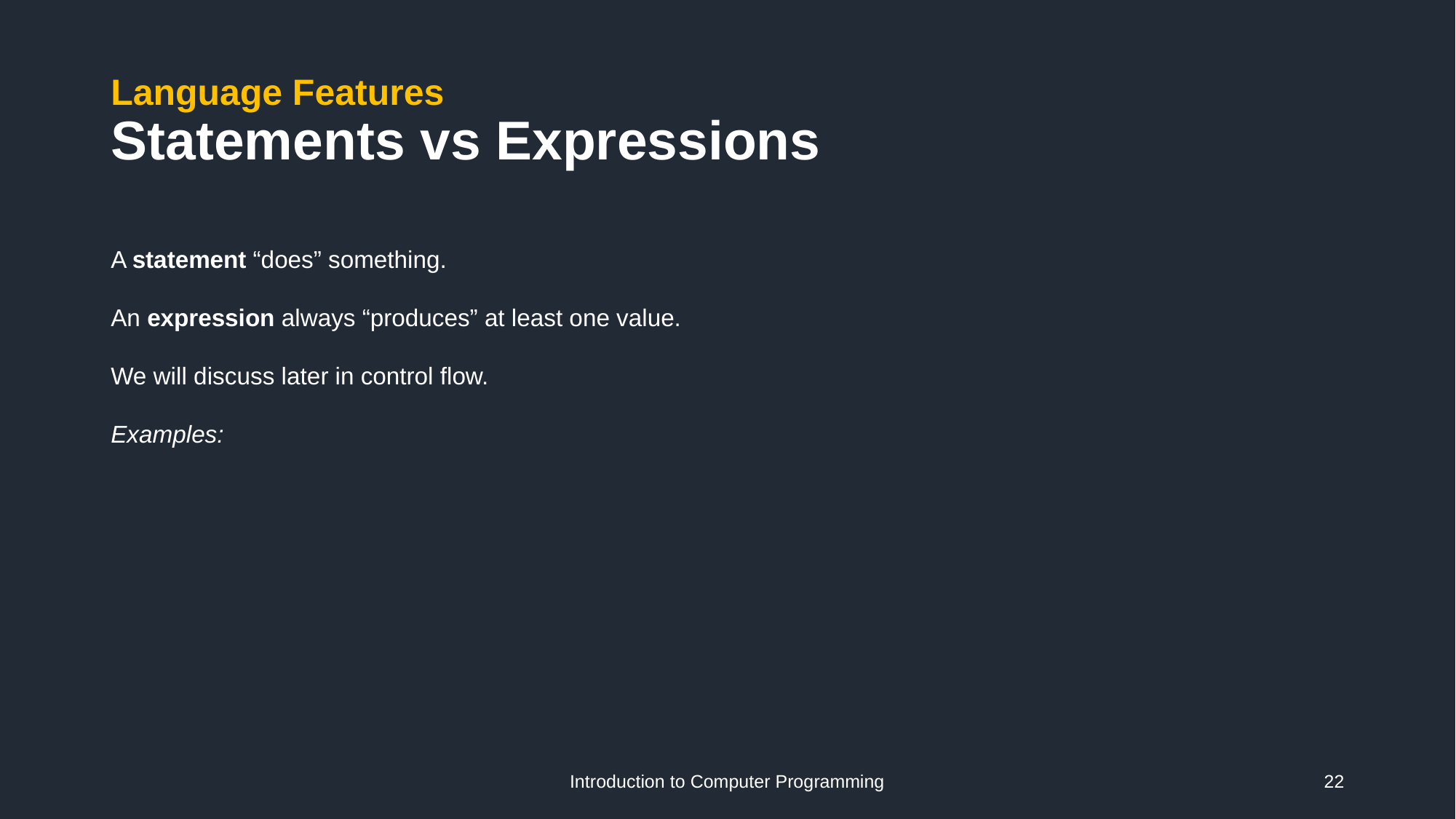

# Language Features Statements vs Expressions
A statement “does” something.

An expression always “produces” at least one value.

We will discuss later in control flow.

Examples:
Introduction to Computer Programming
22